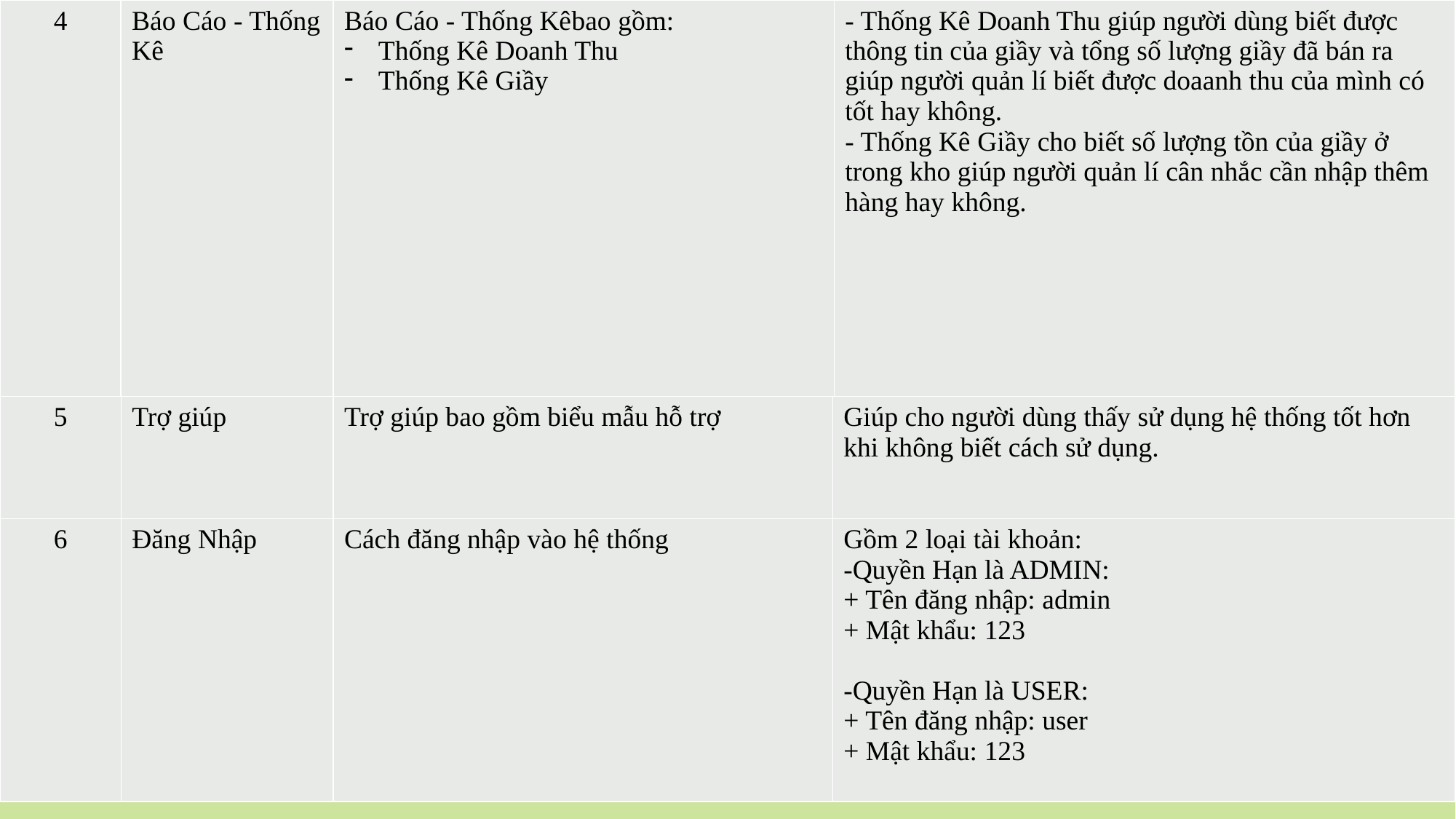

| 4 | Báo Cáo - Thống Kê | Báo Cáo - Thống Kêbao gồm: Thống Kê Doanh Thu Thống Kê Giầy | - Thống Kê Doanh Thu giúp người dùng biết được thông tin của giầy và tổng số lượng giầy đã bán ra giúp người quản lí biết được doaanh thu của mình có tốt hay không. - Thống Kê Giầy cho biết số lượng tồn của giầy ở trong kho giúp người quản lí cân nhắc cần nhập thêm hàng hay không. |
| --- | --- | --- | --- |
| 5 | Trợ giúp | Trợ giúp bao gồm biểu mẫu hỗ trợ | Giúp cho người dùng thấy sử dụng hệ thống tốt hơn khi không biết cách sử dụng. |
| --- | --- | --- | --- |
| 6 | Đăng Nhập | Cách đăng nhập vào hệ thống | Gồm 2 loại tài khoản: -Quyền Hạn là ADMIN: + Tên đăng nhập: admin + Mật khẩu: 123 -Quyền Hạn là USER: + Tên đăng nhập: user + Mật khẩu: 123 |
| --- | --- | --- | --- |